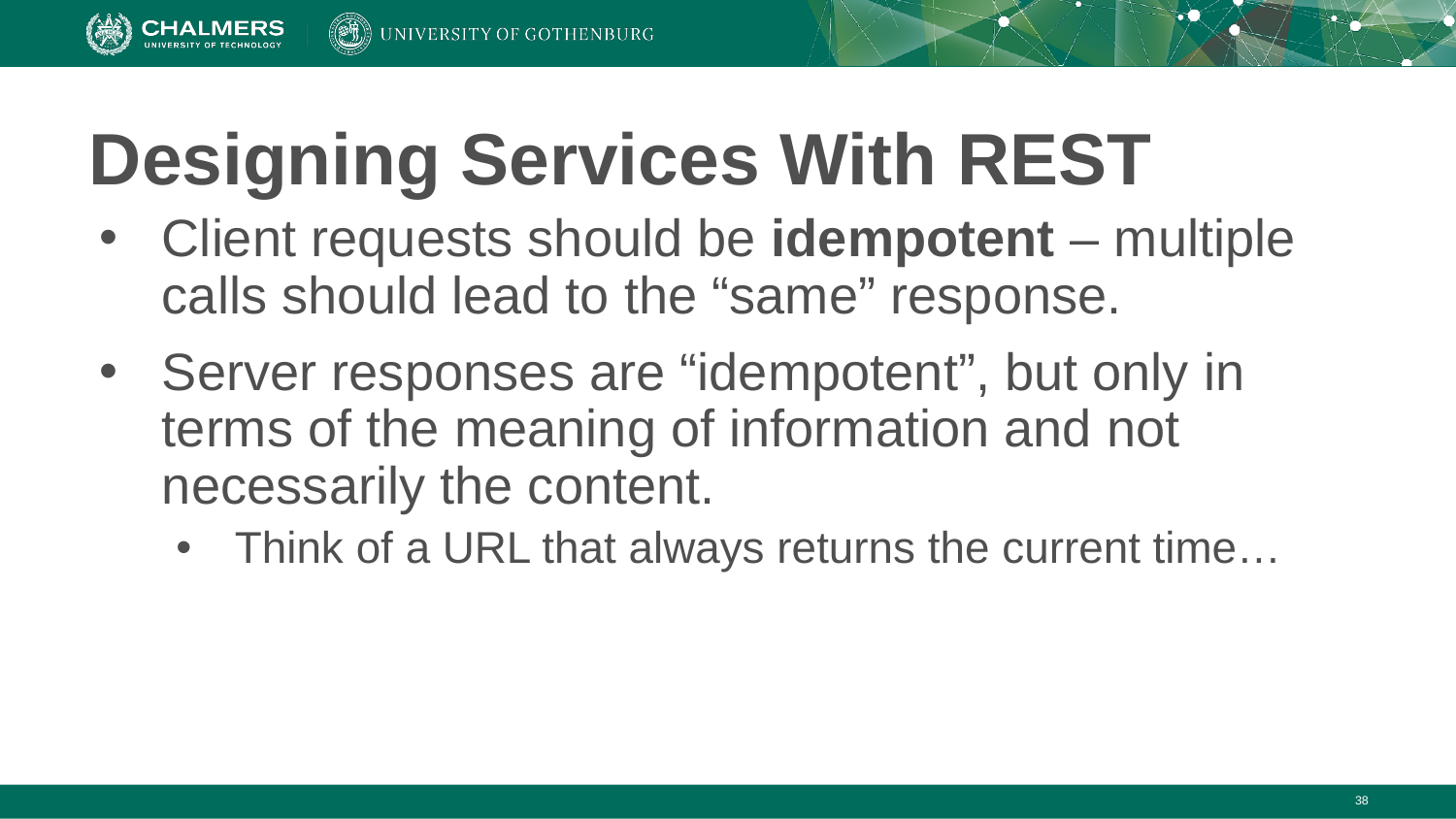

# Designing Services With REST
Client requests should be idempotent – multiple calls should lead to the “same” response.
Server responses are “idempotent”, but only in terms of the meaning of information and not necessarily the content.
Think of a URL that always returns the current time…
38